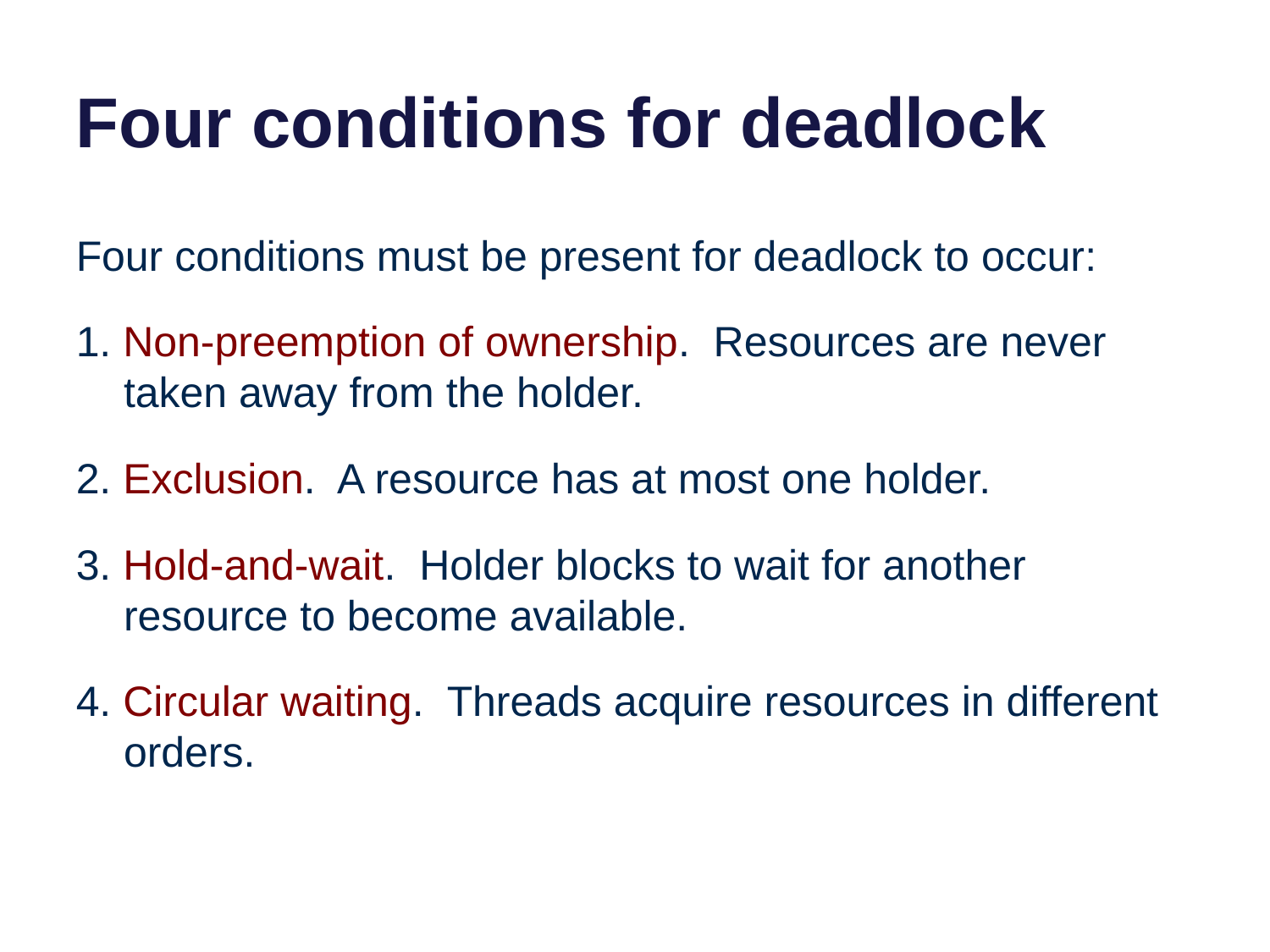

# Four conditions for deadlock
Four conditions must be present for deadlock to occur:
1. Non-preemption of ownership.  Resources are never taken away from the holder.
2. Exclusion.  A resource has at most one holder.
3. Hold-and-wait.  Holder blocks to wait for another resource to become available.
4. Circular waiting.  Threads acquire resources in different orders.